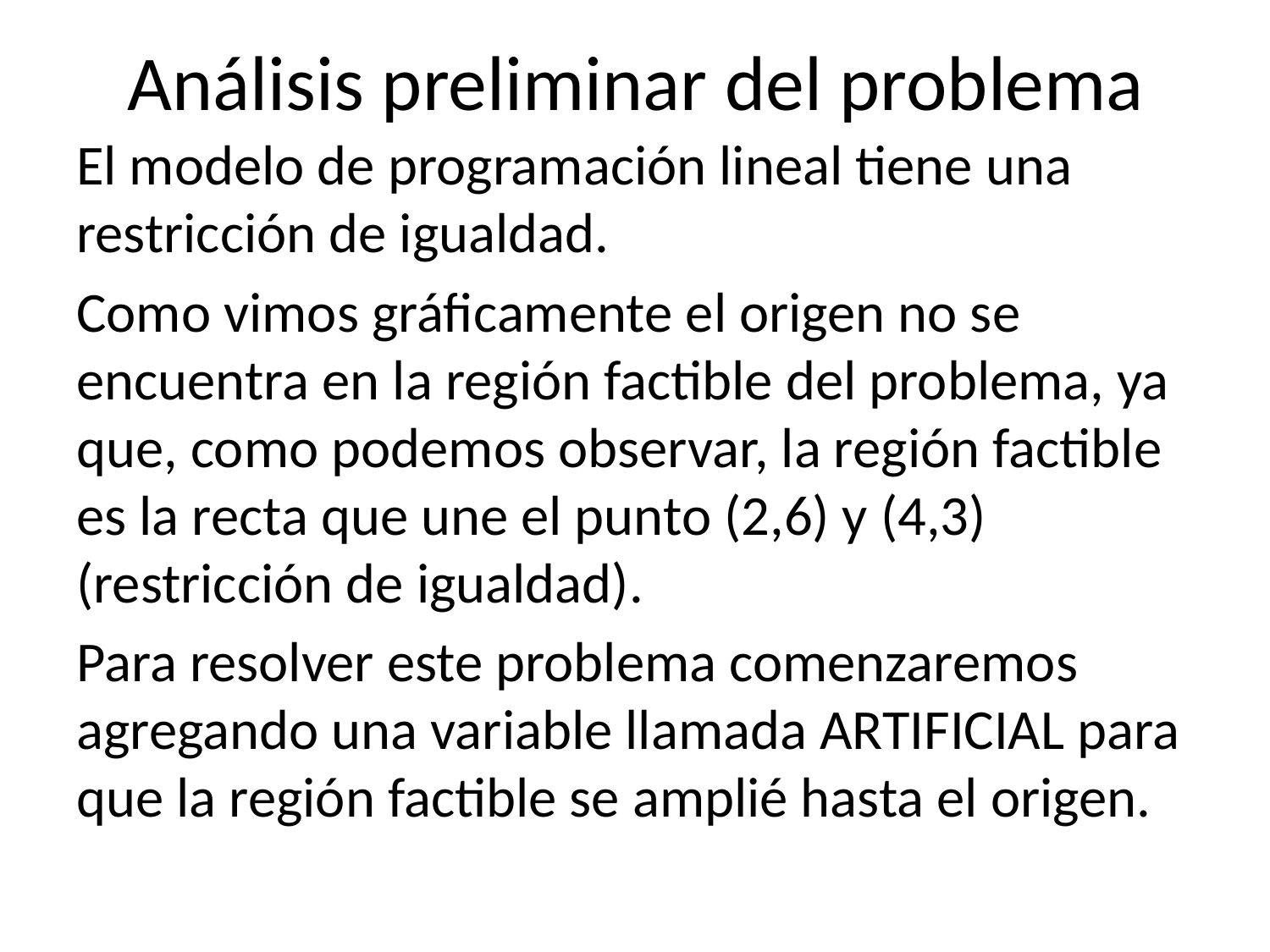

# Análisis preliminar del problema
El modelo de programación lineal tiene una restricción de igualdad.
Como vimos gráficamente el origen no se encuentra en la región factible del problema, ya que, como podemos observar, la región factible es la recta que une el punto (2,6) y (4,3) (restricción de igualdad).
Para resolver este problema comenzaremos agregando una variable llamada ARTIFICIAL para que la región factible se amplié hasta el origen.